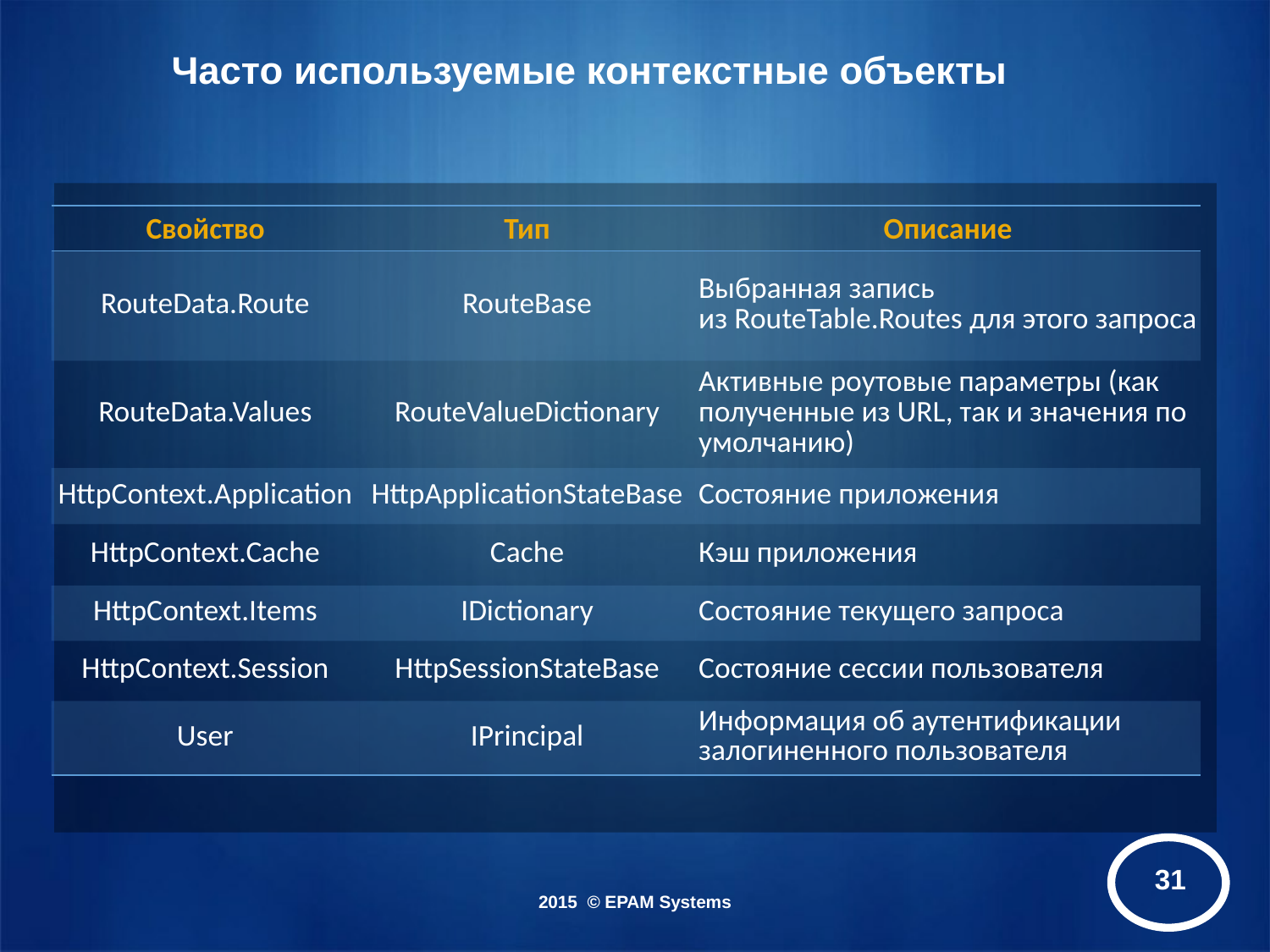

# Часто используемые контекстные объекты
| Свойство | Тип | Описание |
| --- | --- | --- |
| RouteData.Route | RouteBase | Выбранная запись из RouteTable.Routes для этого запроса |
| RouteData.Values | RouteValueDictionary | Активные роутовые параметры (как полученные из URL, так и значения по умолчанию) |
| HttpContext.Application | HttpApplicationStateBase | Состояние приложения |
| HttpContext.Cache | Cache | Кэш приложения |
| HttpContext.Items | IDictionary | Состояние текущего запроса |
| HttpContext.Session | HttpSessionStateBase | Состояние сессии пользователя |
| User | IPrincipal | Информация об аутентификации залогиненного пользователя |
2015  © EPAM Systems